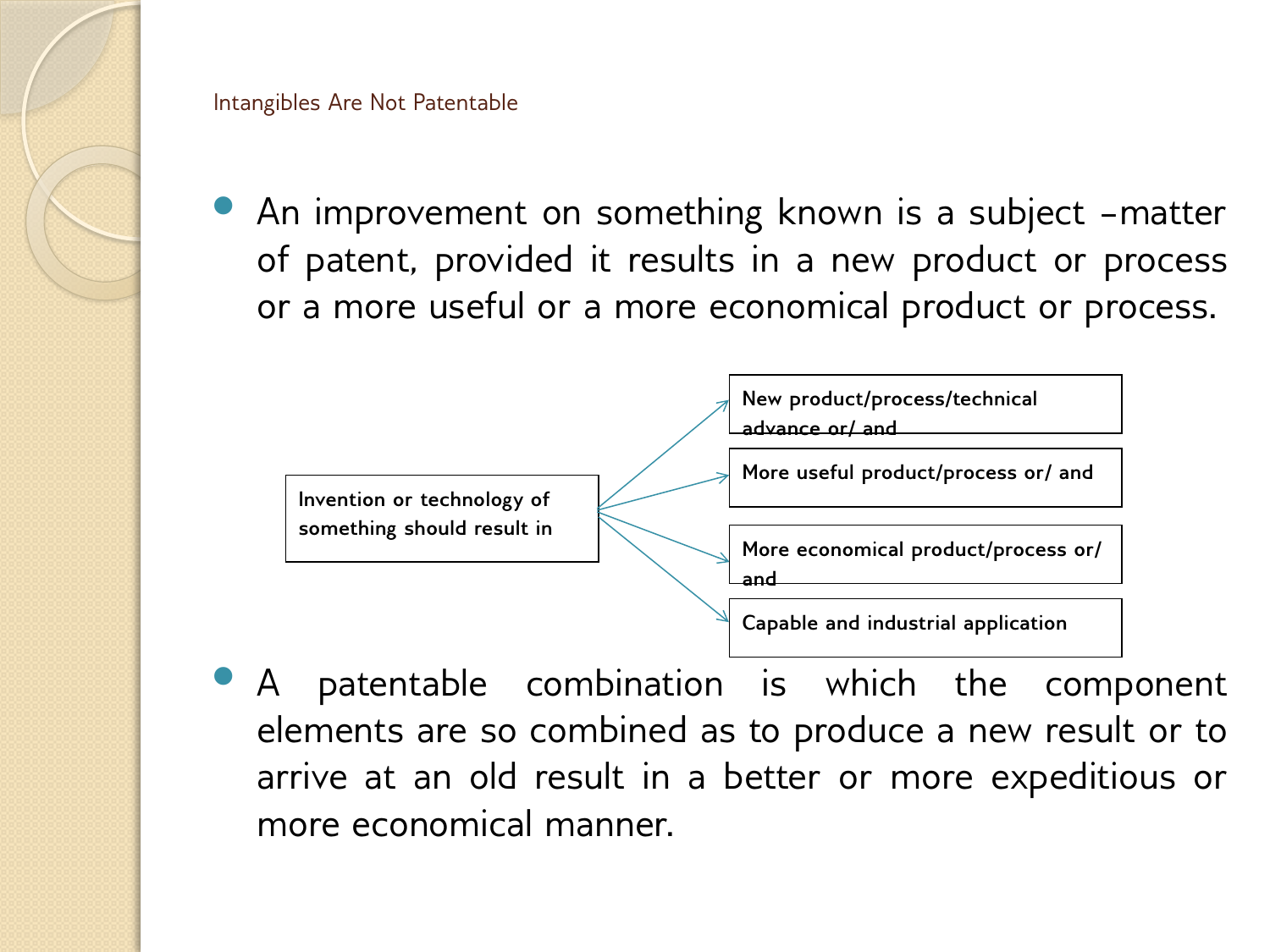

# Intangibles Are Not Patentable
An improvement on something known is a subject –matter of patent, provided it results in a new product or process or a more useful or a more economical product or process.

A patentable combination is which the component elements are so combined as to produce a new result or to arrive at an old result in a better or more expeditious or more economical manner.

New product/process/technical advance or/ and
More useful product/process or/ and
Invention or technology of something should result in
More economical product/process or/ and

Capable and industrial application